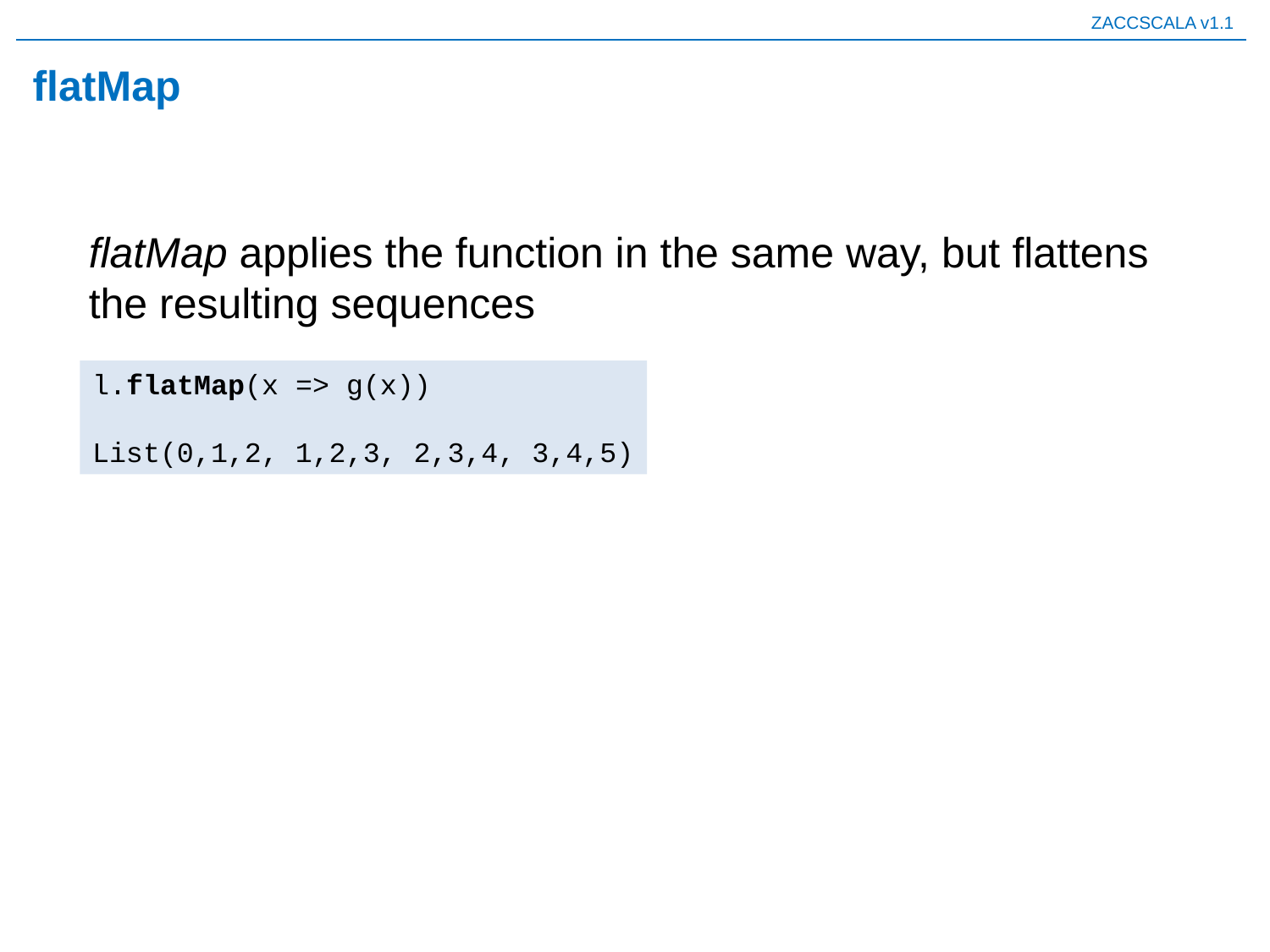

# flatMap
flatMap applies the function in the same way, but flattens the resulting sequences
l.flatMap(x => g(x))

List(0,1,2, 1,2,3, 2,3,4, 3,4,5)